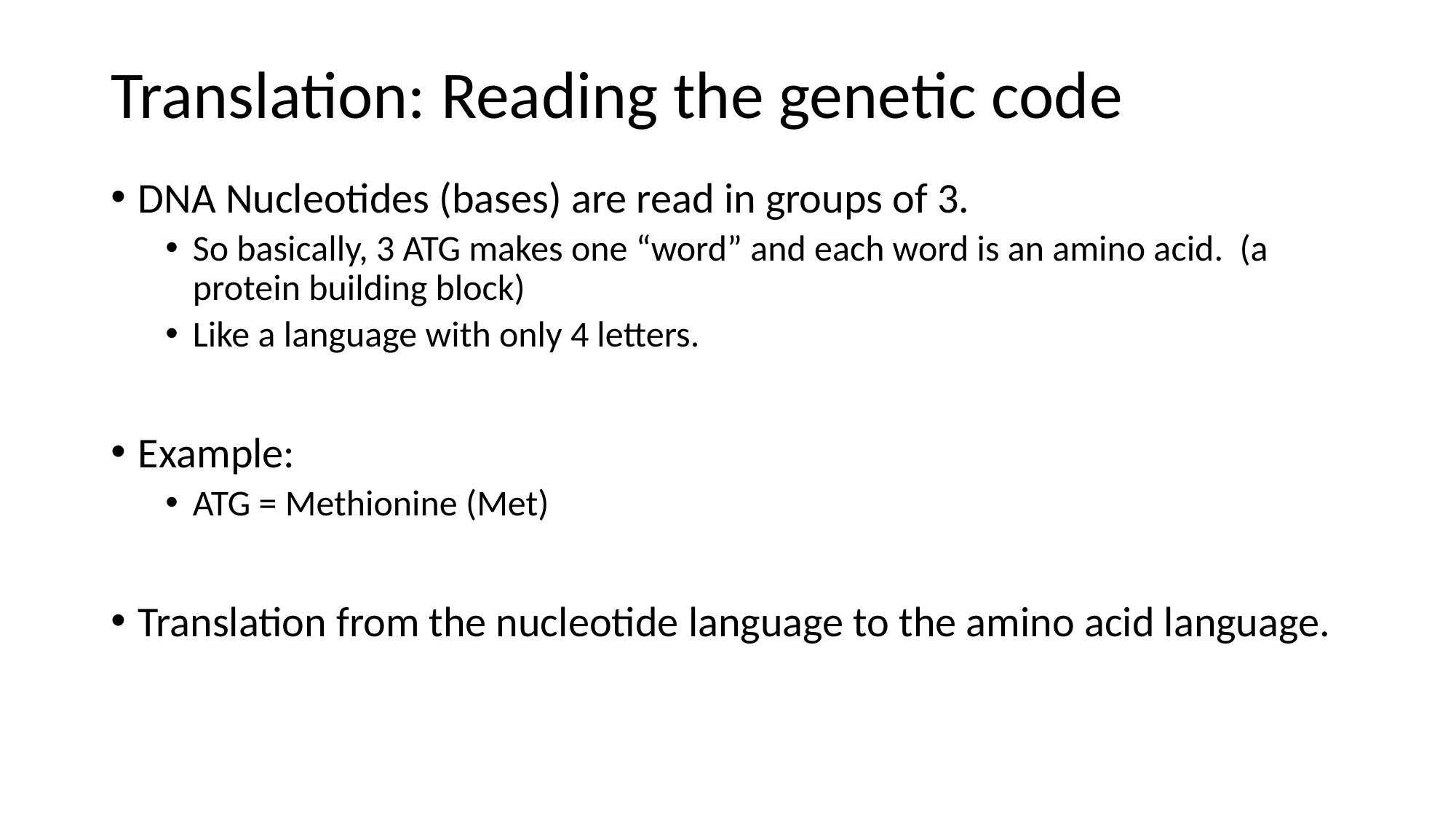

# Translation: Reading the genetic code
DNA Nucleotides (bases) are read in groups of 3.
So basically, 3 ATG makes one “word” and each word is an amino acid.  (a protein building block)
Like a language with only 4 letters.

Example:
ATG = Methionine (Met)

Translation from the nucleotide language to the amino acid language.